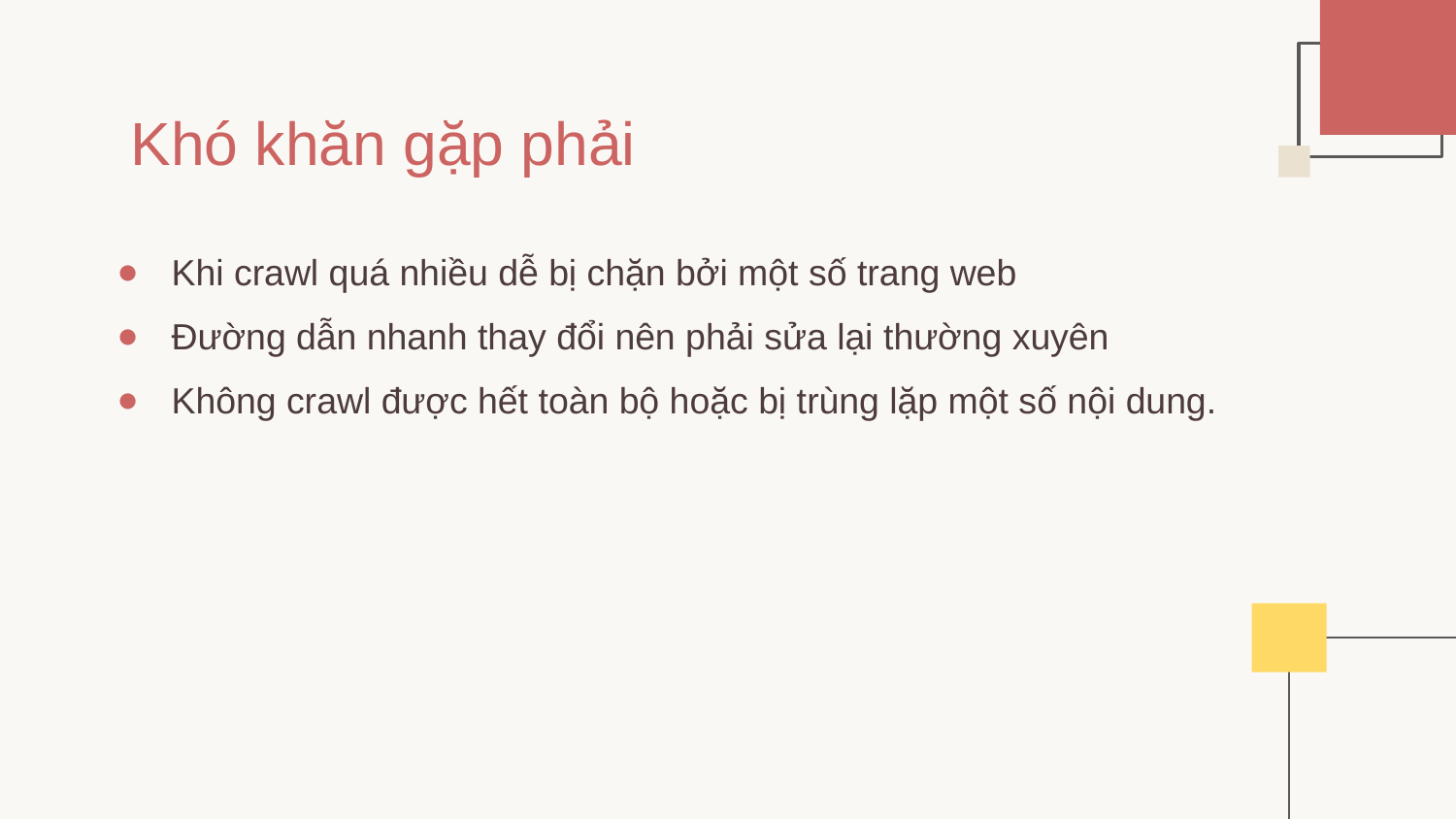

# Khó khăn gặp phải

Khi crawl quá nhiều dễ bị chặn bởi một số trang web
Đường dẫn nhanh thay đổi nên phải sửa lại thường xuyên
Không crawl được hết toàn bộ hoặc bị trùng lặp một số nội dung.